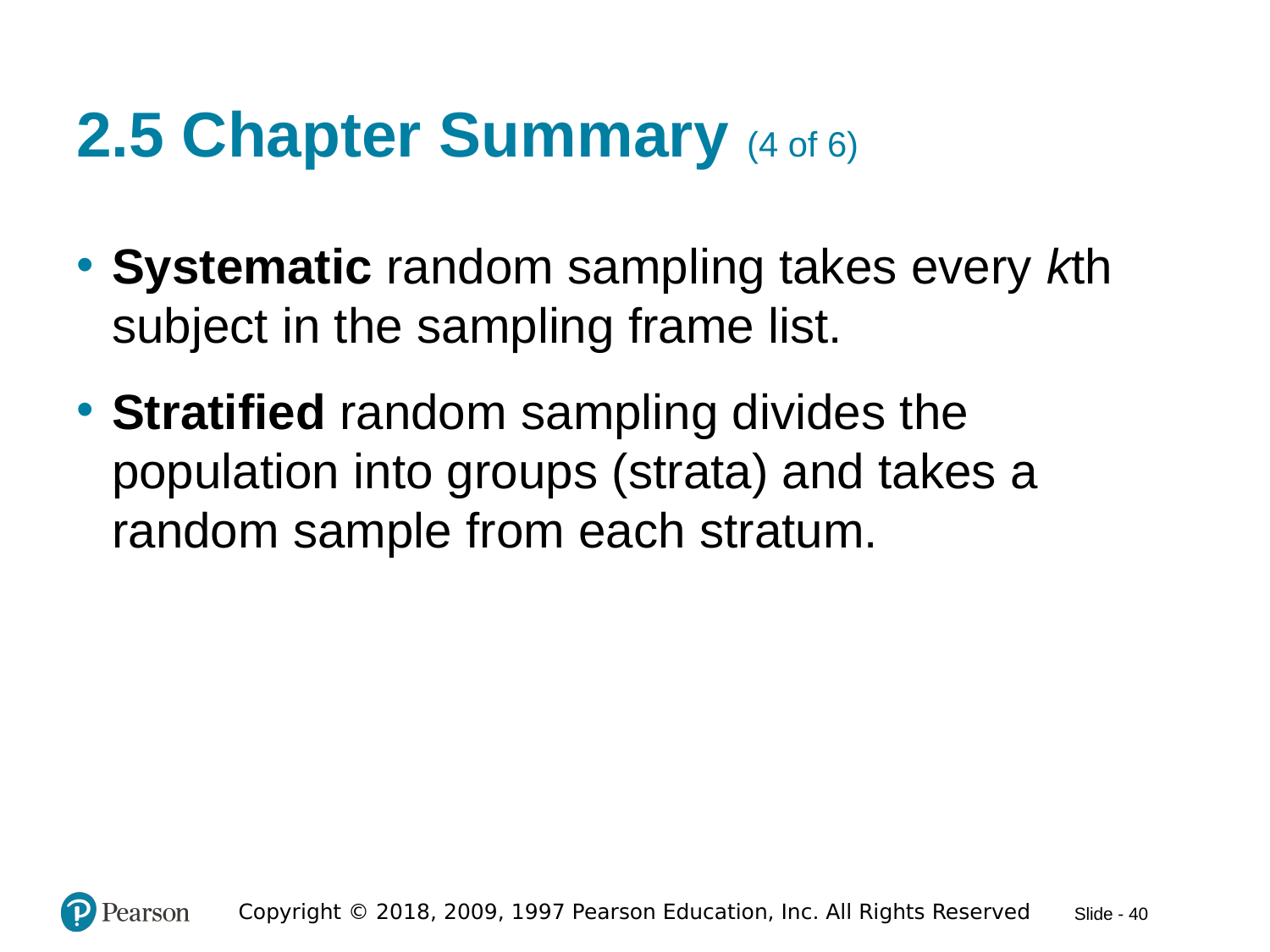

# 2.5 Chapter Summary (4 of 6)
Systematic random sampling takes every kth subject in the sampling frame list.
Stratified random sampling divides the population into groups (strata) and takes a random sample from each stratum.